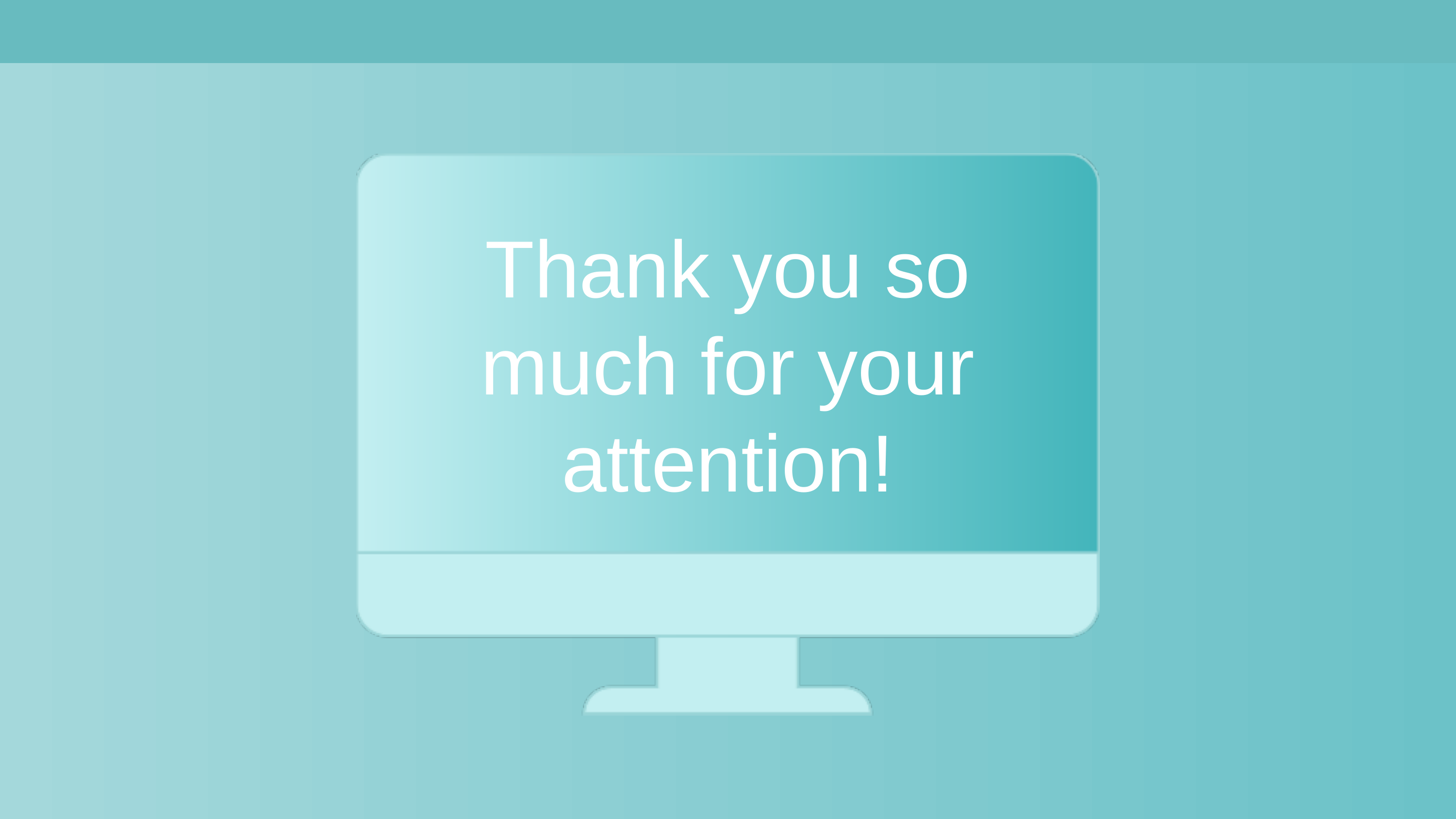

Thank you so much for your attention!